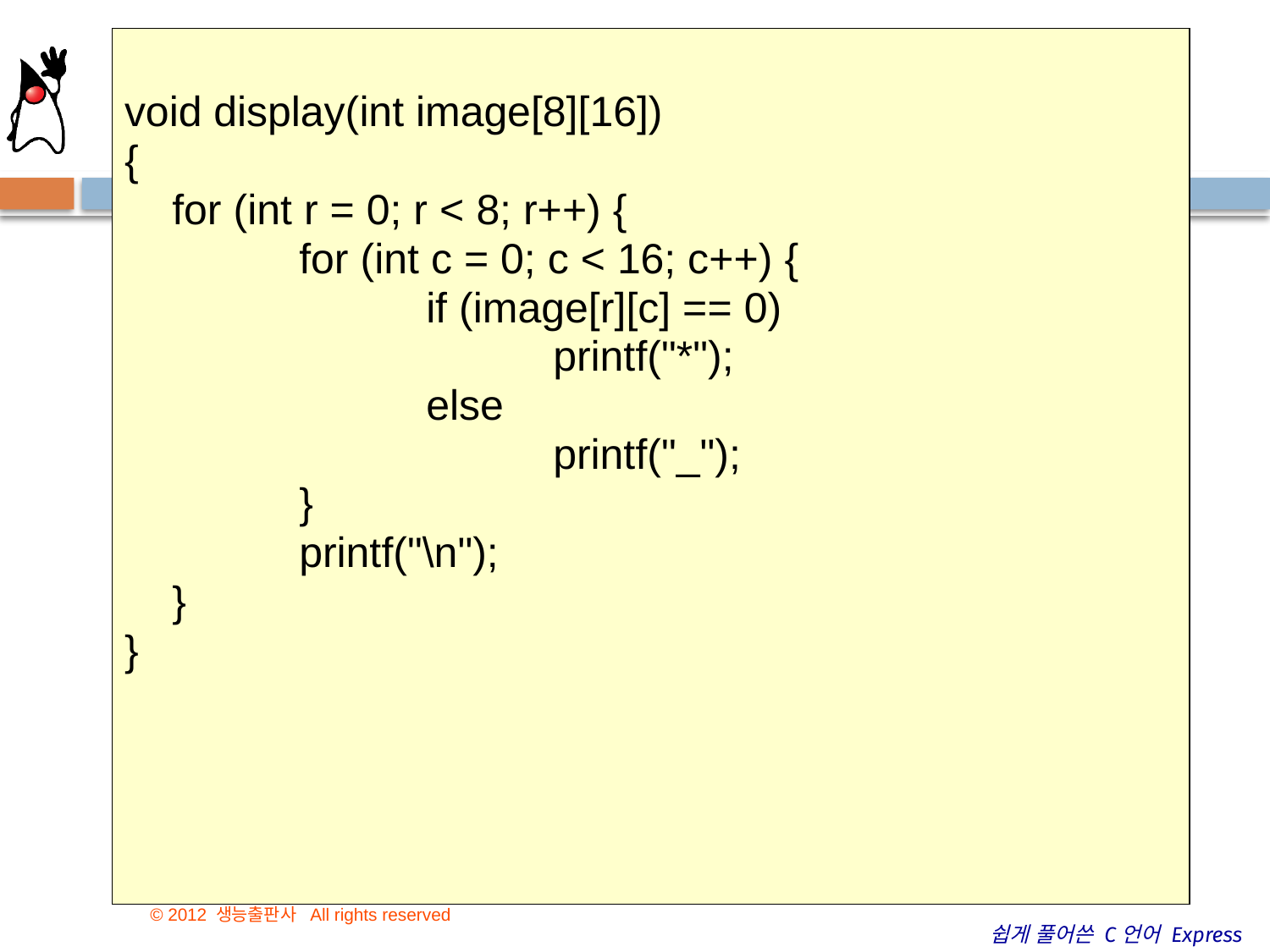

void display(int image[8][16])
{
	for (int r = 0; r < 8; r++) {
		for (int c = 0; c < 16; c++) {
			if (image[r][c] == 0)
				printf("*");
			else
				printf("_");
		}
		printf("\n");
	}
}